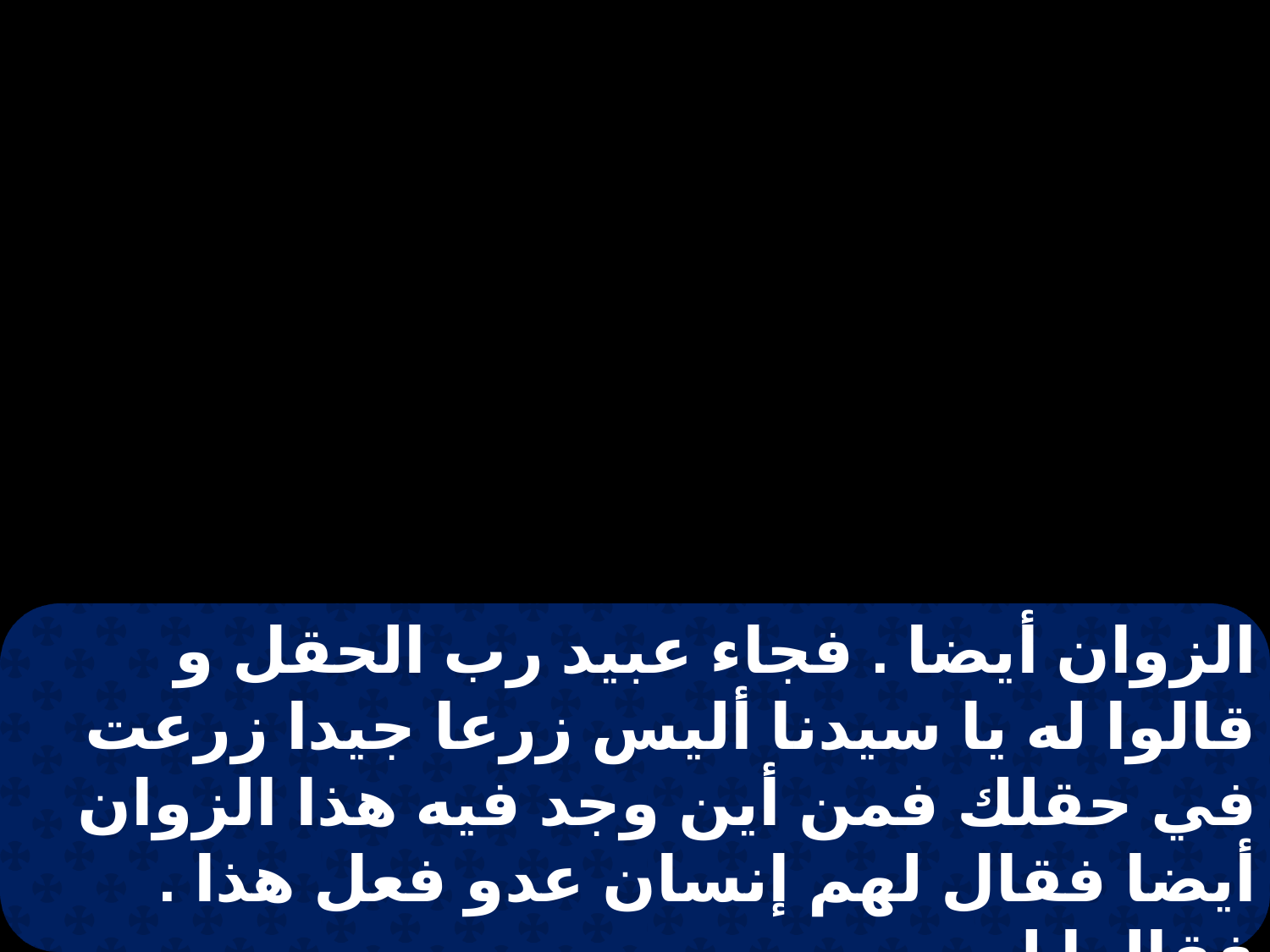

الزوان أيضا . فجاء عبيد رب الحقل و قالوا له يا سيدنا أليس زرعا جيدا زرعت في حقلك فمن أين وجد فيه هذا الزوان أيضا فقال لهم إنسان عدو فعل هذا . فقالوا له